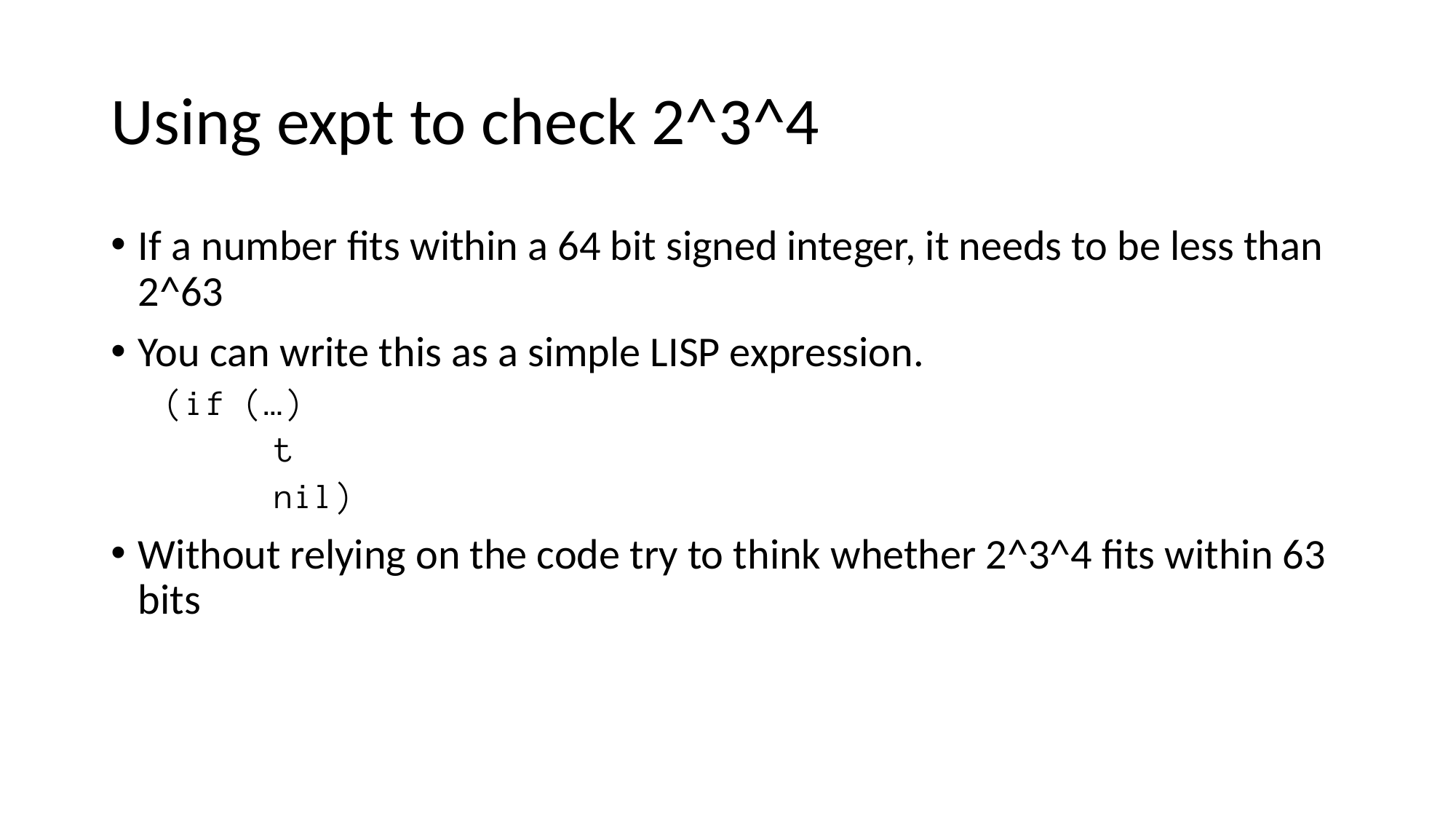

# Using expt to check 2^3^4
If a number fits within a 64 bit signed integer, it needs to be less than 2^63
You can write this as a simple LISP expression.
(if (…)
	t
	nil)
Without relying on the code try to think whether 2^3^4 fits within 63 bits